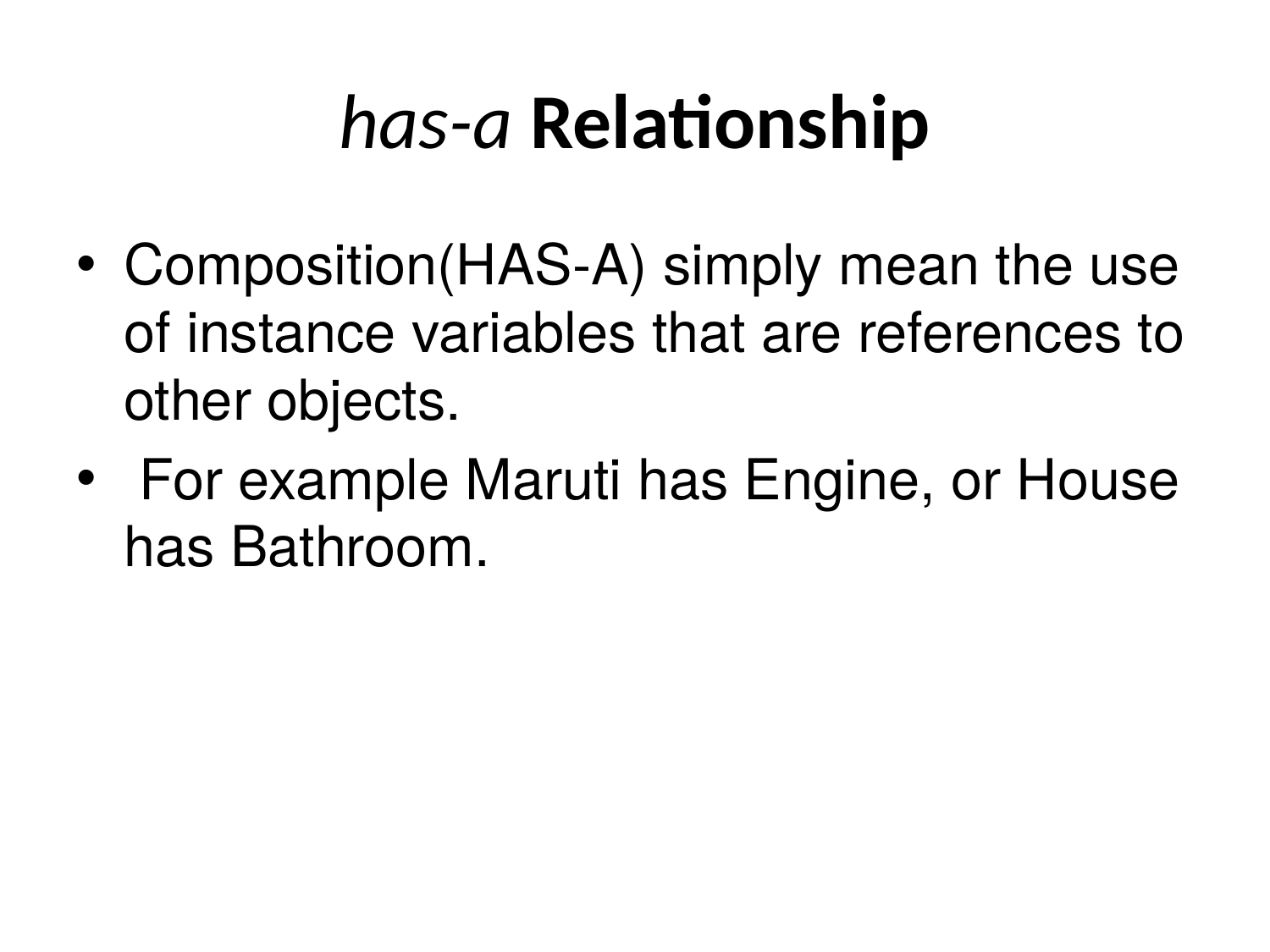

# has-a Relationship
Composition(HAS-A) simply mean the use of instance variables that are references to other objects.
 For example Maruti has Engine, or House has Bathroom.